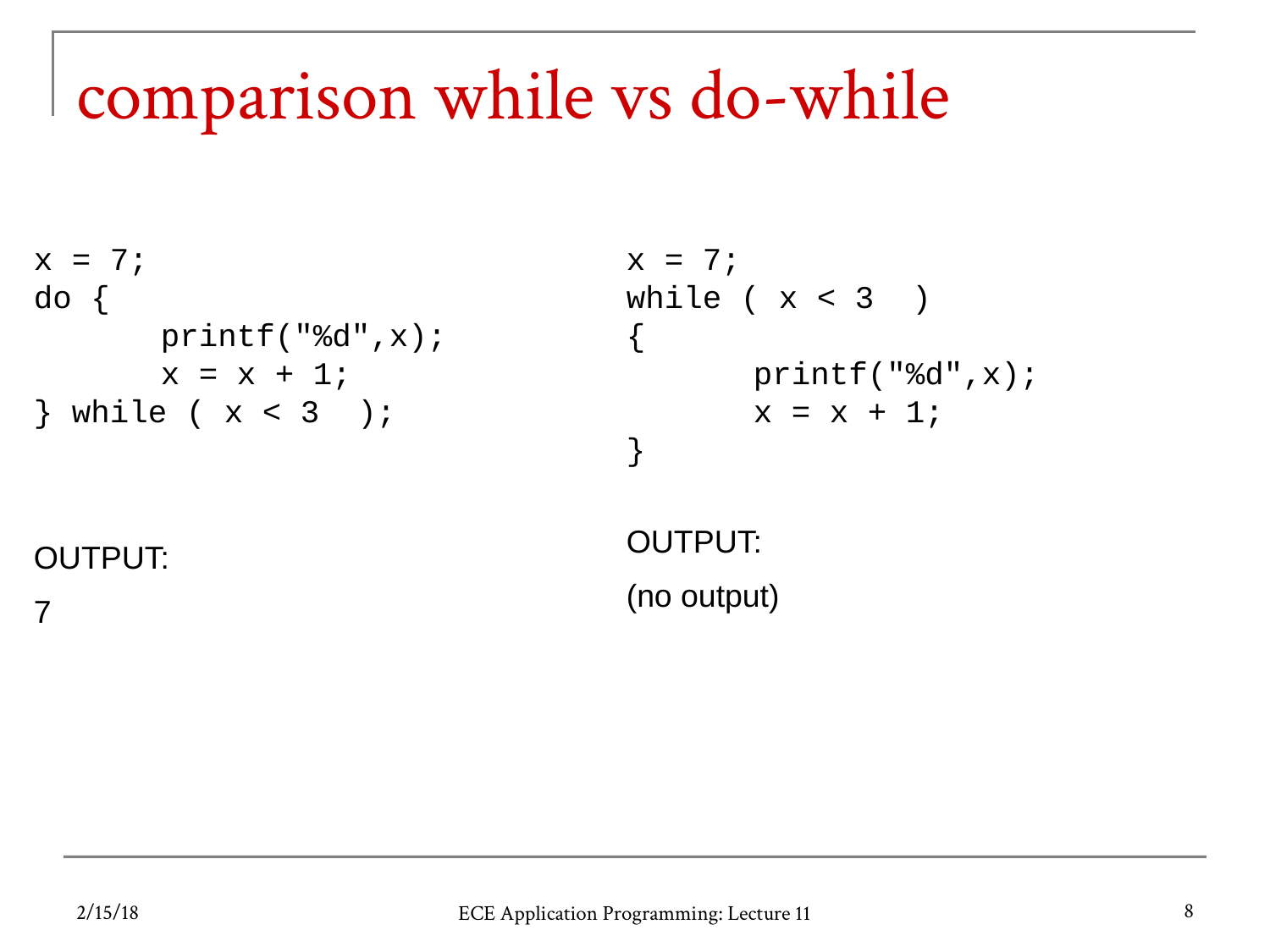

# comparison while vs do-while
x = 7;
do {
	printf("%d",x);
	x = x + 1;
} while ( x < 3  );

OUTPUT:
7

x = 7;
while ( x < 3  )
{
	printf("%d",x);
	x = x + 1;
}
OUTPUT:
(no output)

2/15/18
8
ECE Application Programming: Lecture 11